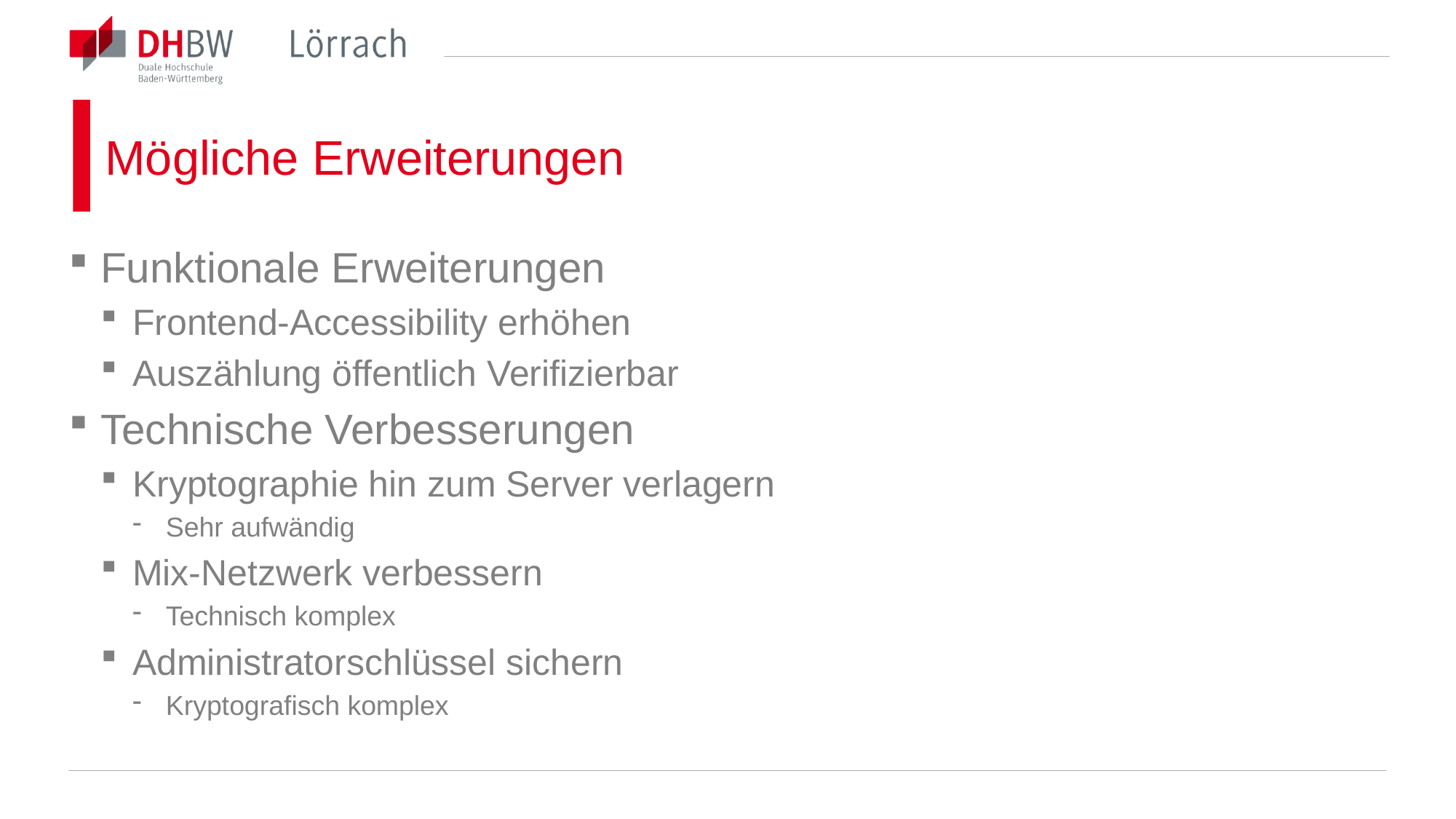

# Mögliche Erweiterungen
Funktionale Erweiterungen
Frontend-Accessibility erhöhen
Auszählung öffentlich Verifizierbar
Technische Verbesserungen
Kryptographie hin zum Server verlagern
Sehr aufwändig
Mix-Netzwerk verbessern
Technisch komplex
Administratorschlüssel sichern
Kryptografisch komplex